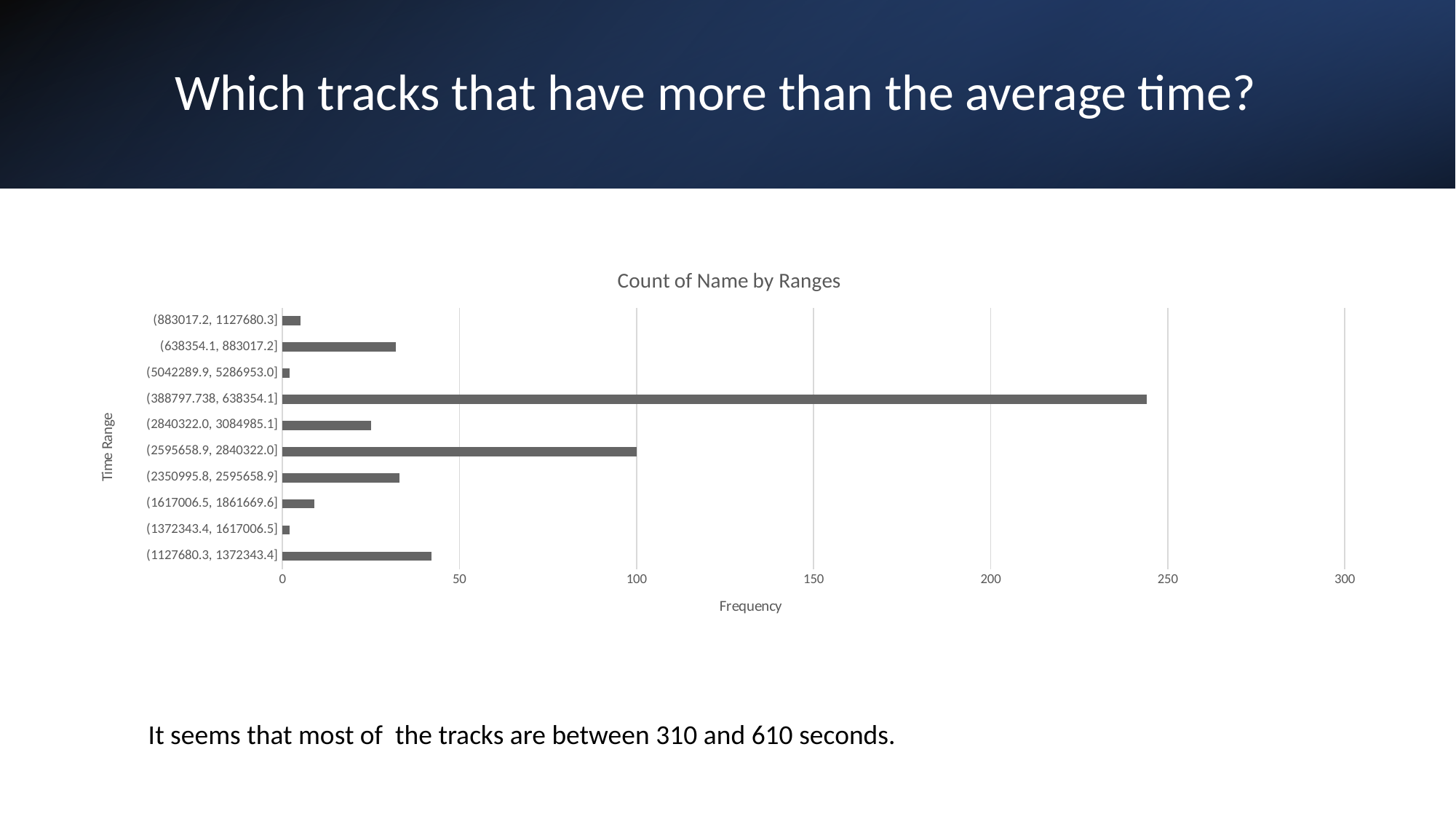

# Which tracks that have more than the average time?

### Chart: Count of Name by Ranges

| Category | Total |
|---|---|
| (1127680.3, 1372343.4] | 42.0 |
| (1372343.4, 1617006.5] | 2.0 |
| (1617006.5, 1861669.6] | 9.0 |
| (2350995.8, 2595658.9] | 33.0 |
| (2595658.9, 2840322.0] | 100.0 |
| (2840322.0, 3084985.1] | 25.0 |
| (388797.738, 638354.1] | 244.0 |
| (5042289.9, 5286953.0] | 2.0 |
| (638354.1, 883017.2] | 32.0 |
| (883017.2, 1127680.3] | 5.0 |
It seems that most of  the tracks are between 310 and 610 seconds.